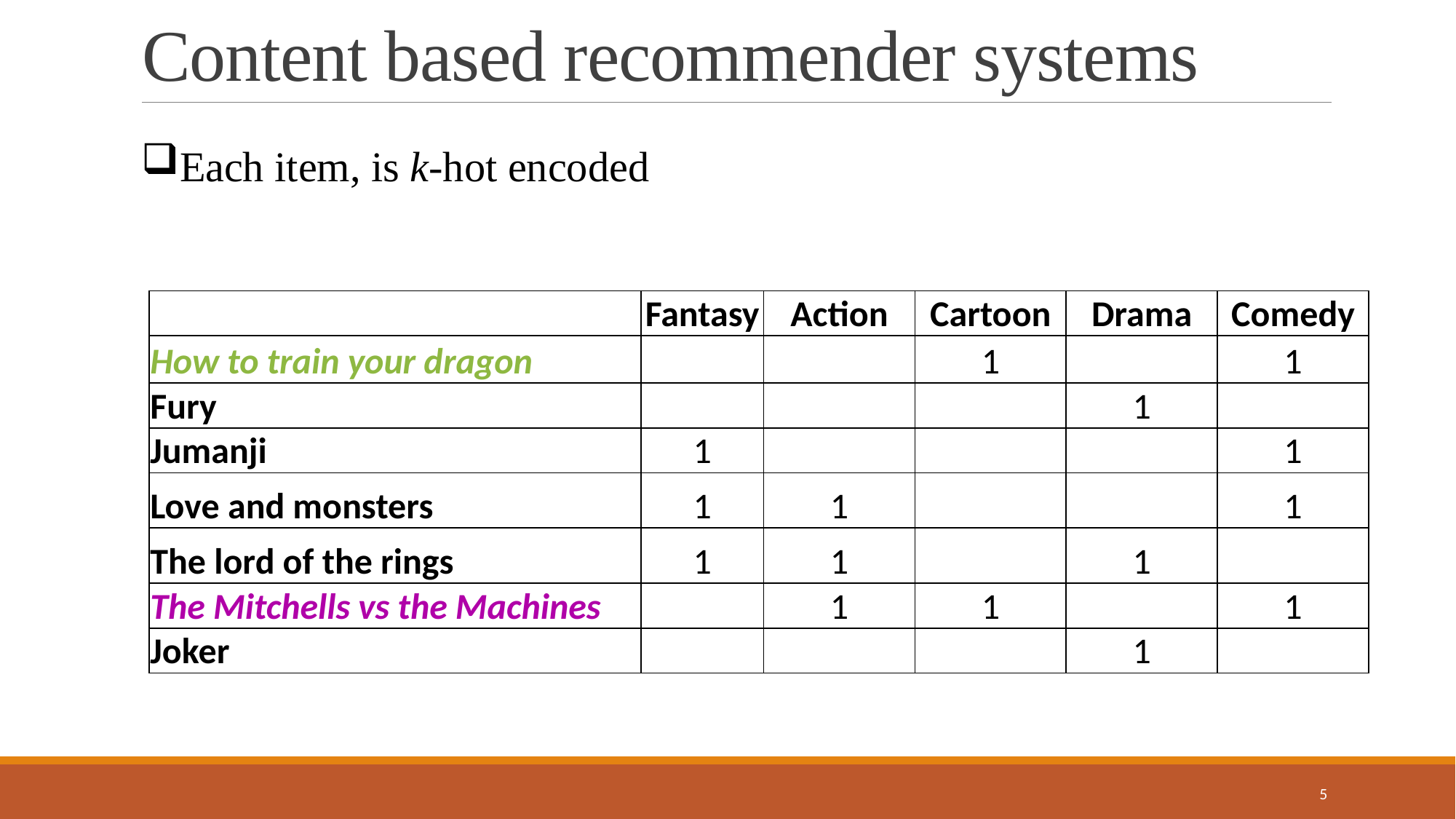

# Content based recommender systems
Each item, is k-hot encoded
|  | Fantasy | Action | Cartoon | Drama | Comedy |
| --- | --- | --- | --- | --- | --- |
| How to train your dragon |  |  | 1 |  | 1 |
| Fury |  |  |  | 1 |  |
| Jumanji | 1 |  |  |  | 1 |
| Love and monsters | 1 | 1 |  |  | 1 |
| The lord of the rings | 1 | 1 |  | 1 |  |
| The Mitchells vs the Machines |  | 1 | 1 |  | 1 |
| Joker |  |  |  | 1 |  |
5